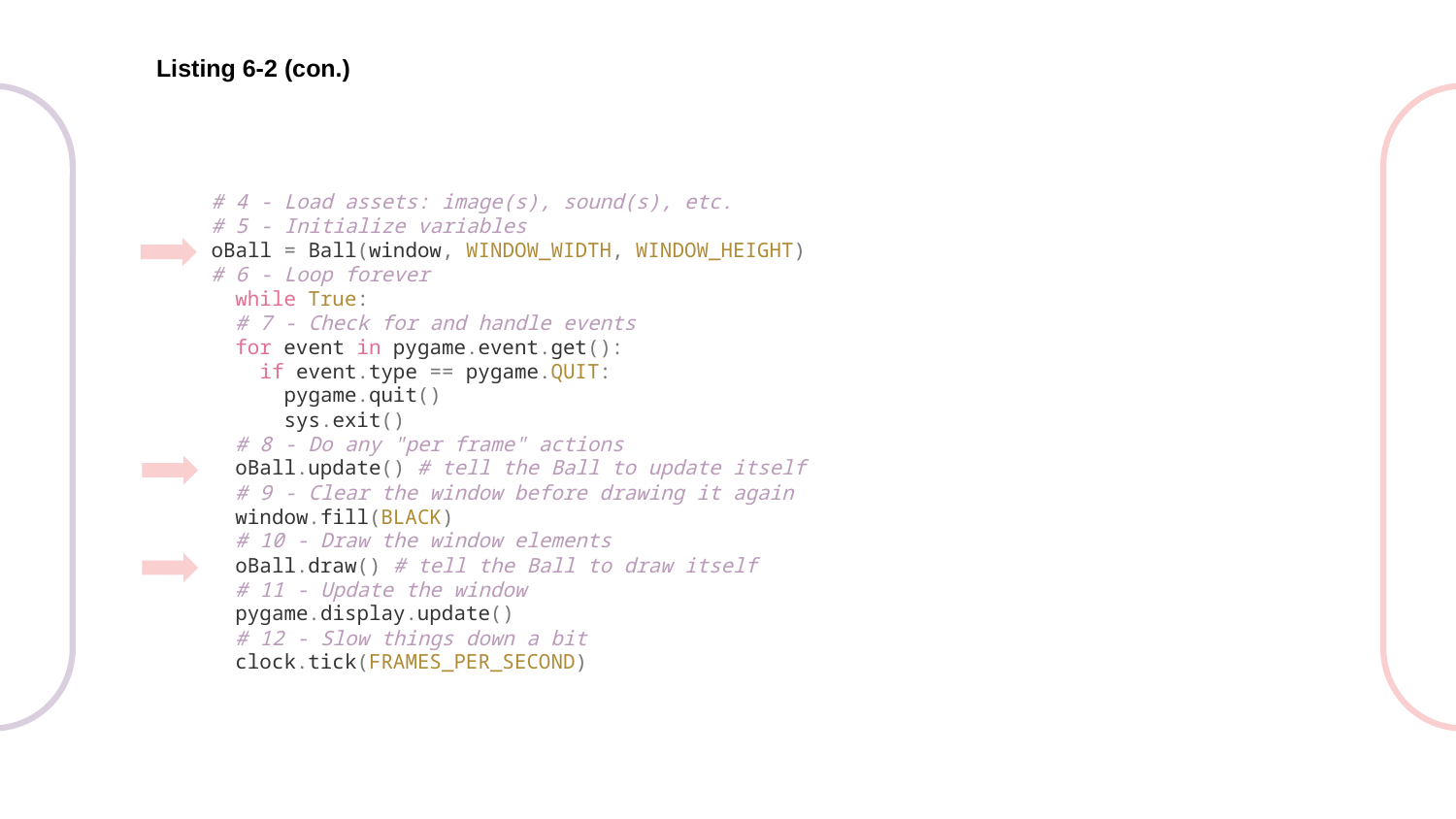

Listing 6-2 (con.)
# 4 - Load assets: image(s), sound(s), etc.
# 5 - Initialize variables
oBall = Ball(window, WINDOW_WIDTH, WINDOW_HEIGHT)
# 6 - Loop forever
  while True:
  # 7 - Check for and handle events
  for event in pygame.event.get():
    if event.type == pygame.QUIT:
      pygame.quit()
      sys.exit()
  # 8 - Do any "per frame" actions
  oBall.update() # tell the Ball to update itself
  # 9 - Clear the window before drawing it again
  window.fill(BLACK)
  # 10 - Draw the window elements
  oBall.draw() # tell the Ball to draw itself
  # 11 - Update the window
  pygame.display.update()
  # 12 - Slow things down a bit
  clock.tick(FRAMES_PER_SECOND)